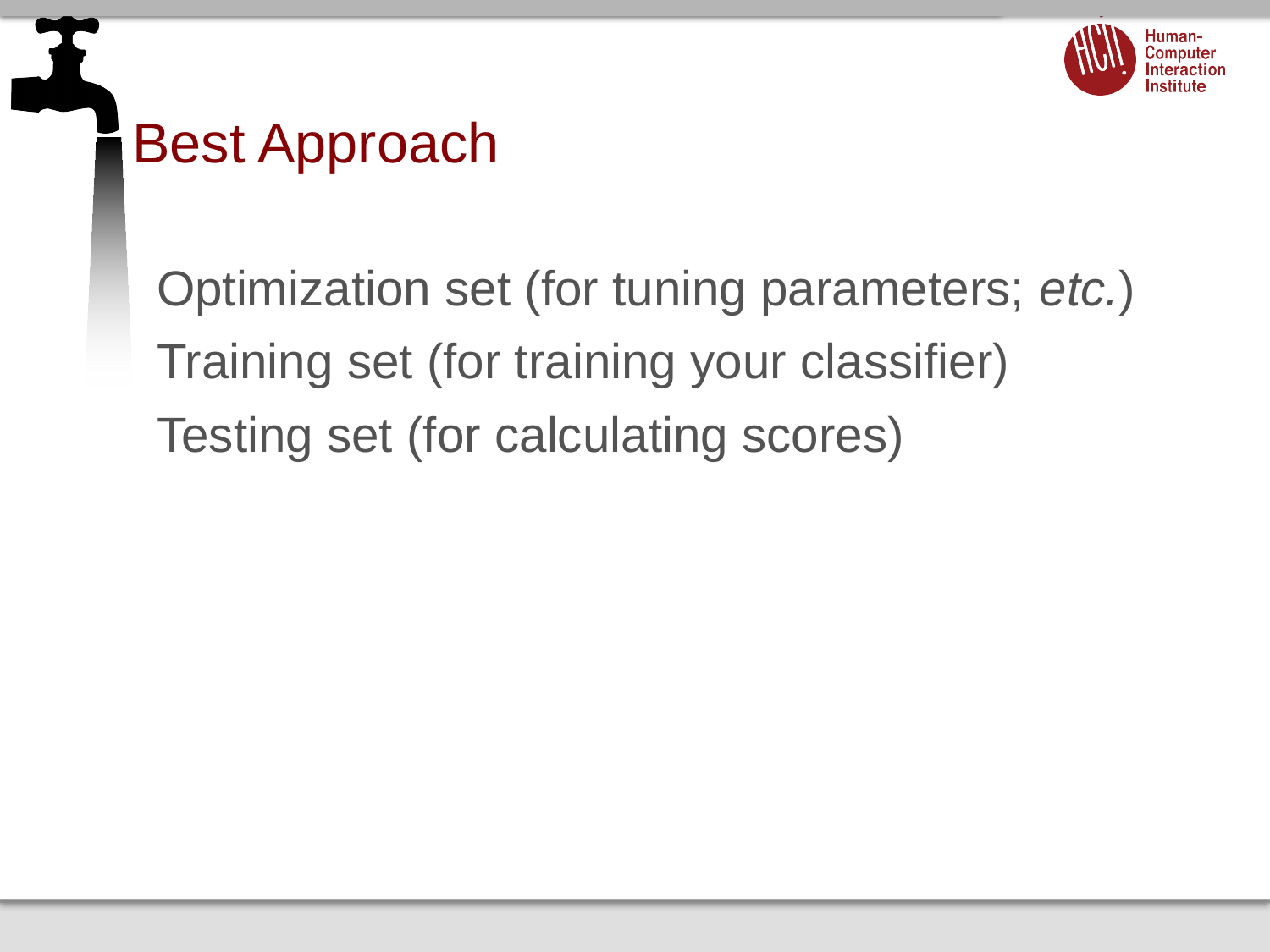

# Best Approach
Optimization set (for tuning parameters; etc.)
Training set (for training your classifier)
Testing set (for calculating scores)